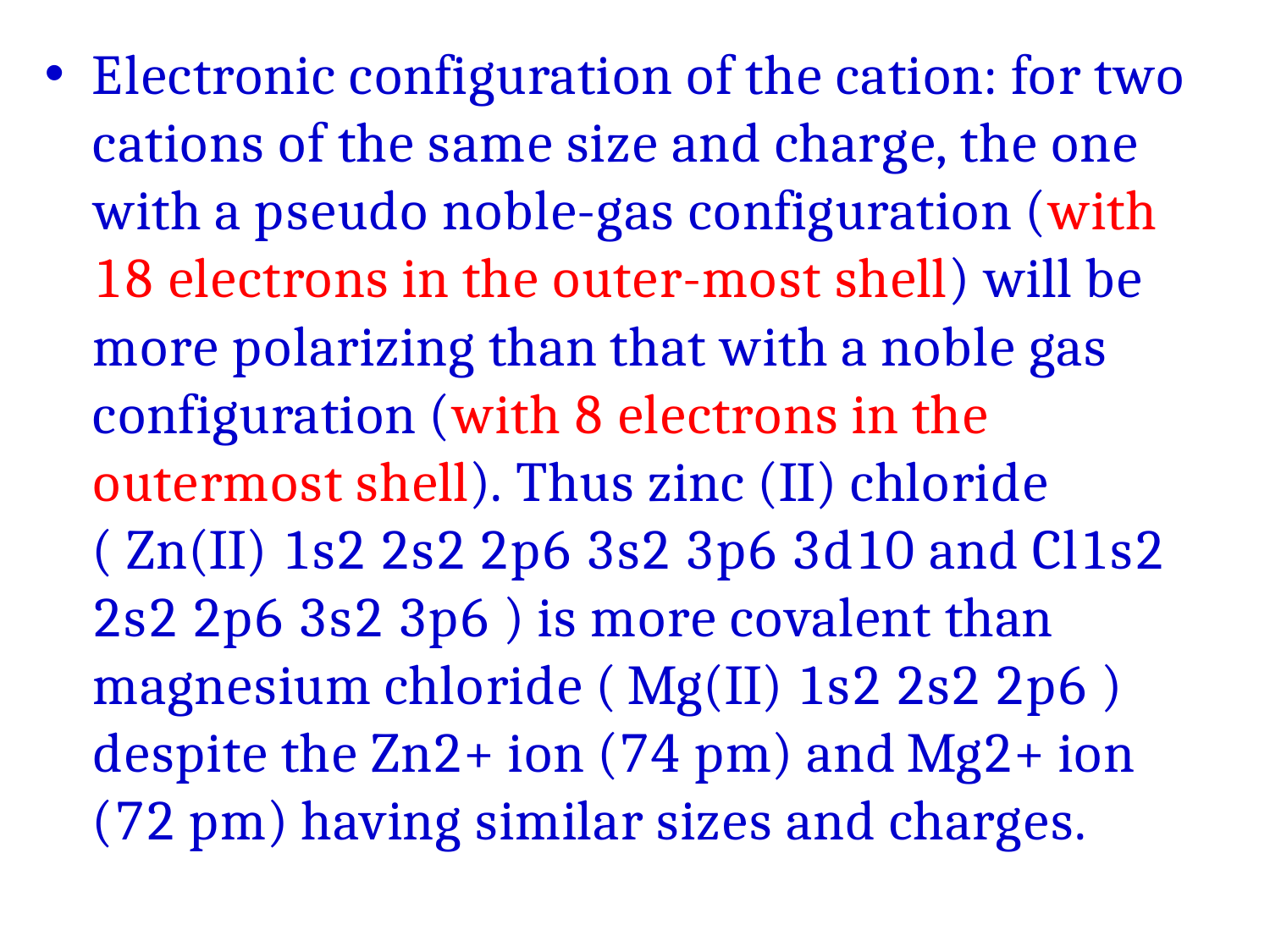

Electronic configuration of the cation: for two cations of the same size and charge, the one with a pseudo noble-gas configuration (with 18 electrons in the outer-most shell) will be more polarizing than that with a noble gas configuration (with 8 electrons in the outermost shell). Thus zinc (II) chloride ( Zn(II) 1s2 2s2 2p6 3s2 3p6 3d10 and Cl1s2 2s2 2p6 3s2 3p6 ) is more covalent than magnesium chloride ( Mg(II) 1s2 2s2 2p6 ) despite the Zn2+ ion (74 pm) and Mg2+ ion (72 pm) having similar sizes and charges.